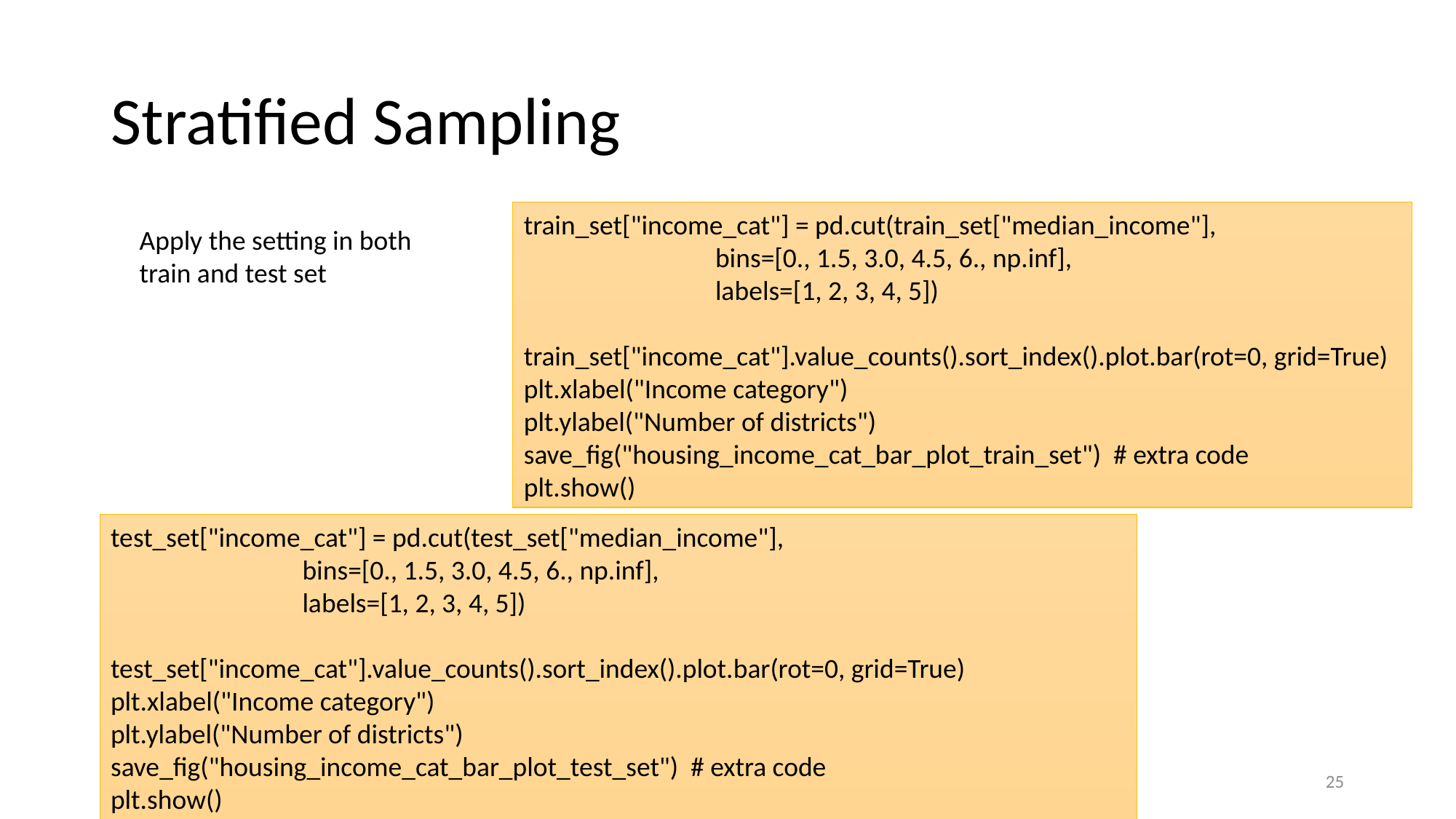

# Stratified Sampling
train_set["income_cat"] = pd.cut(train_set["median_income"],
                               bins=[0., 1.5, 3.0, 4.5, 6., np.inf],
                               labels=[1, 2, 3, 4, 5])

train_set["income_cat"].value_counts().sort_index().plot.bar(rot=0, grid=True)
plt.xlabel("Income category")
plt.ylabel("Number of districts")
save_fig("housing_income_cat_bar_plot_train_set")  # extra code
plt.show()
Apply the setting in both train and test set
test_set["income_cat"] = pd.cut(test_set["median_income"],
                               bins=[0., 1.5, 3.0, 4.5, 6., np.inf],
                               labels=[1, 2, 3, 4, 5])

test_set["income_cat"].value_counts().sort_index().plot.bar(rot=0, grid=True)
plt.xlabel("Income category")
plt.ylabel("Number of districts")
save_fig("housing_income_cat_bar_plot_test_set")  # extra code
plt.show()
9/16/2024
Slides by Dr. Sifat Momen
25